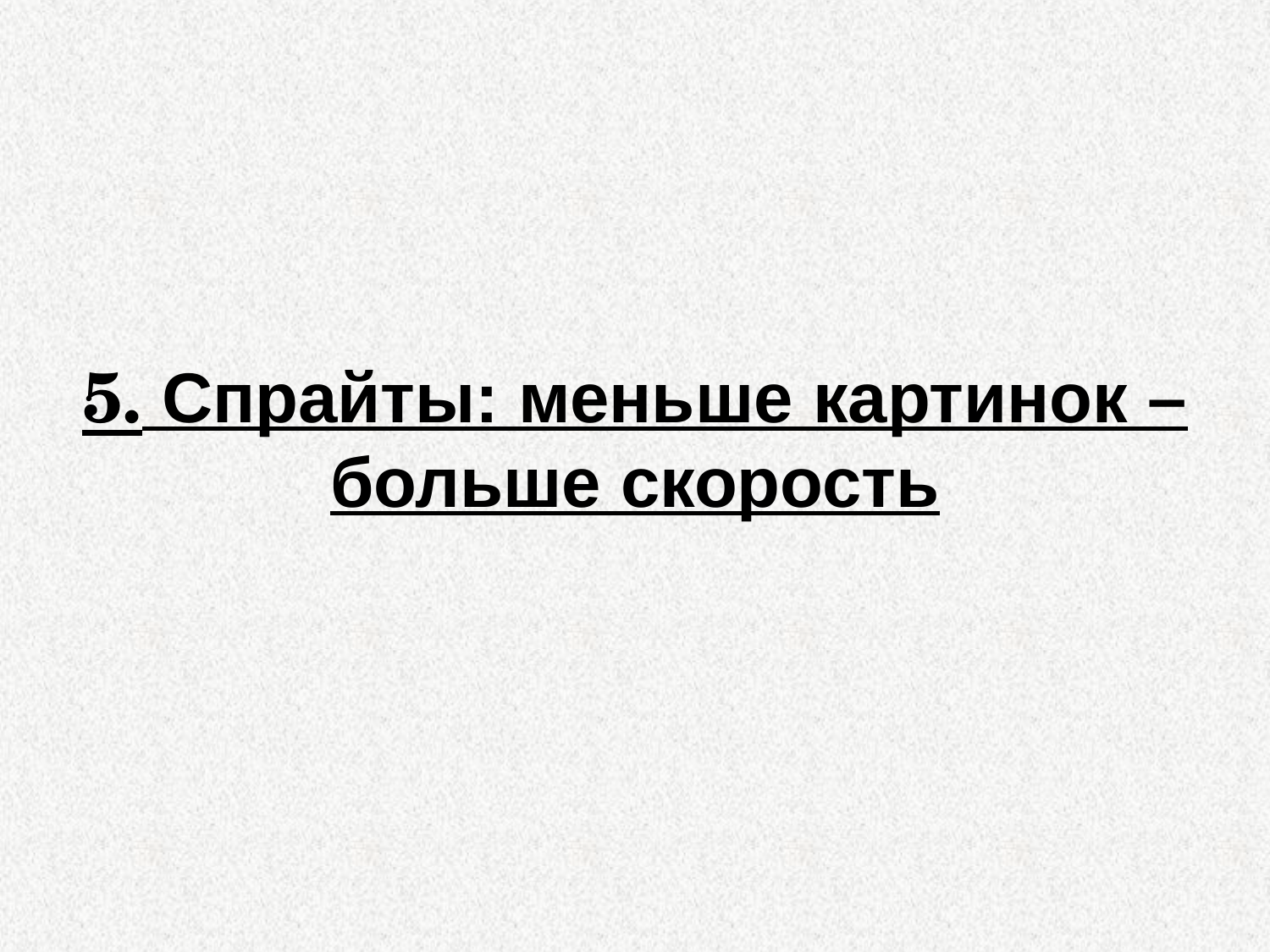

5. Спрайты: меньше картинок – больше скорость